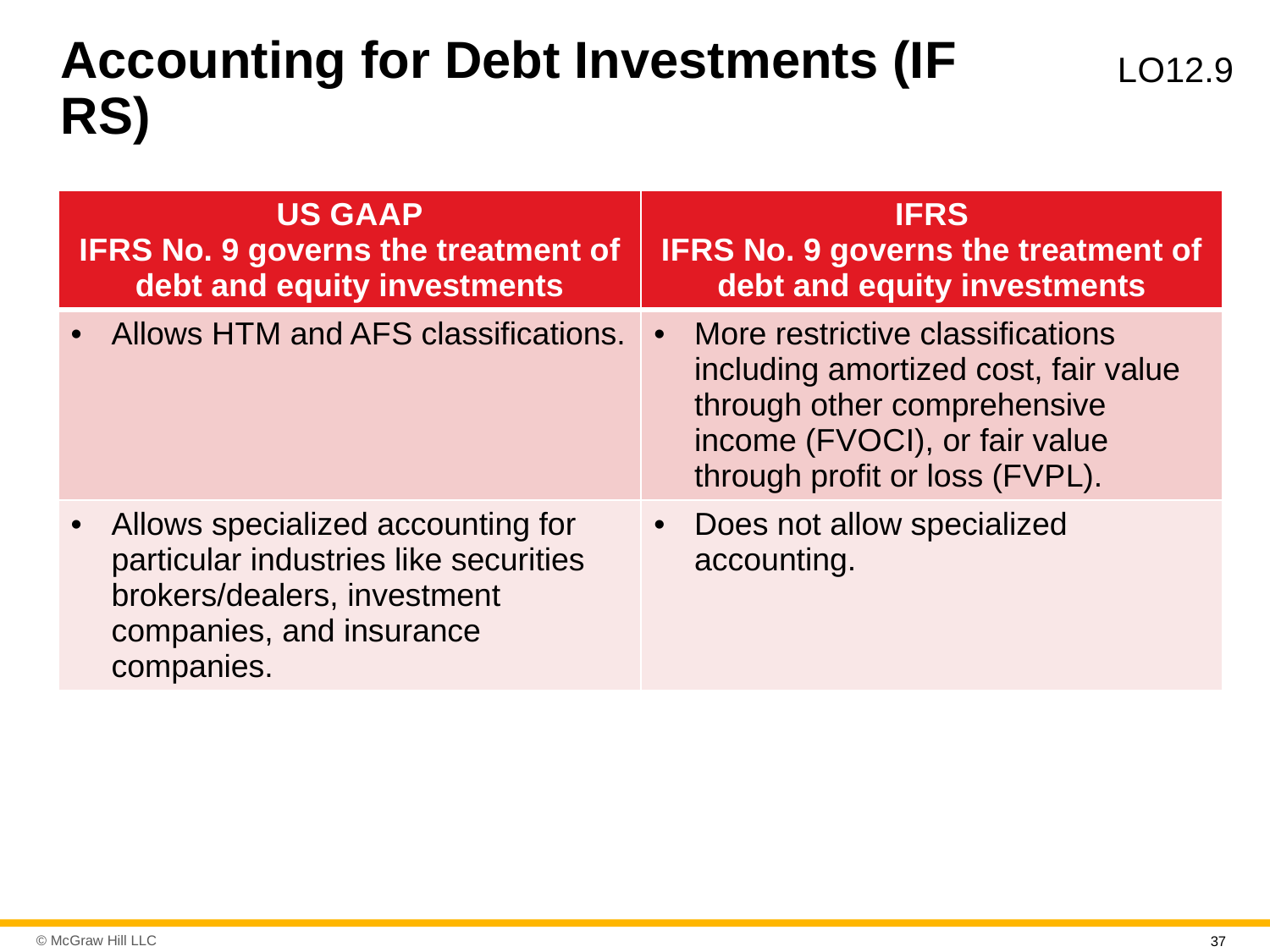

# Accounting for Debt Investments (I F R S)
L O12.9
| U S G A A P I F R S No. 9 governs the treatment of debt and equity investments | I F R S I F R S No. 9 governs the treatment of debt and equity investments |
| --- | --- |
| Allows H T M and A F S classifications. | More restrictive classifications including amortized cost, fair value through other comprehensive income (F V O C I), or fair value through profit or loss (F V P L). |
| Allows specialized accounting for particular industries like securities brokers/dealers, investment companies, and insurance companies. | Does not allow specialized accounting. |
37